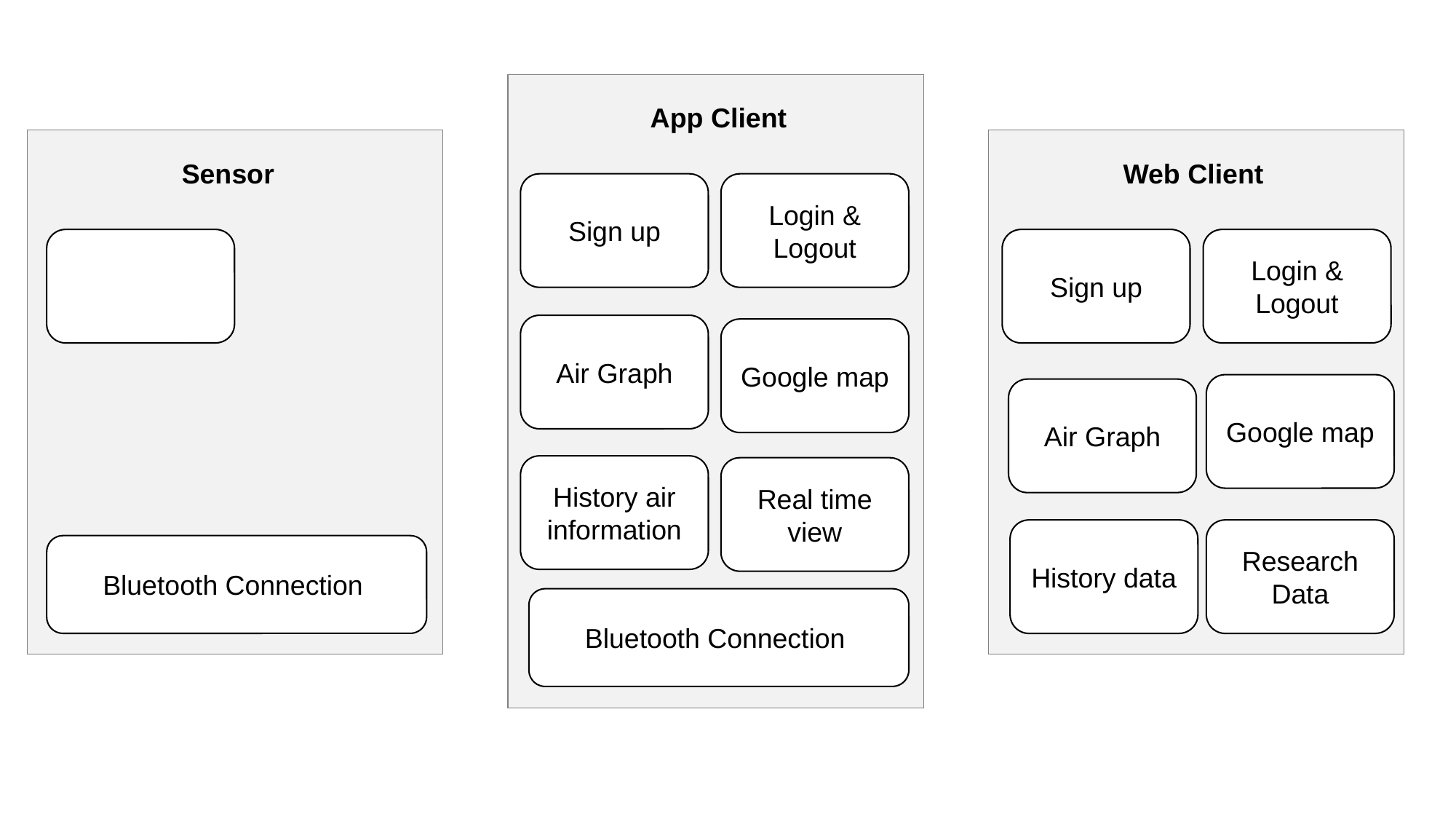

App Client

Sensor
Web Client
Sign up
Login & Logout

Sign up
Login & Logout
Air Graph
Google map
Google map
Air Graph
History air information
Real time view
History data
Research Data
Bluetooth Connection
Bluetooth Connection